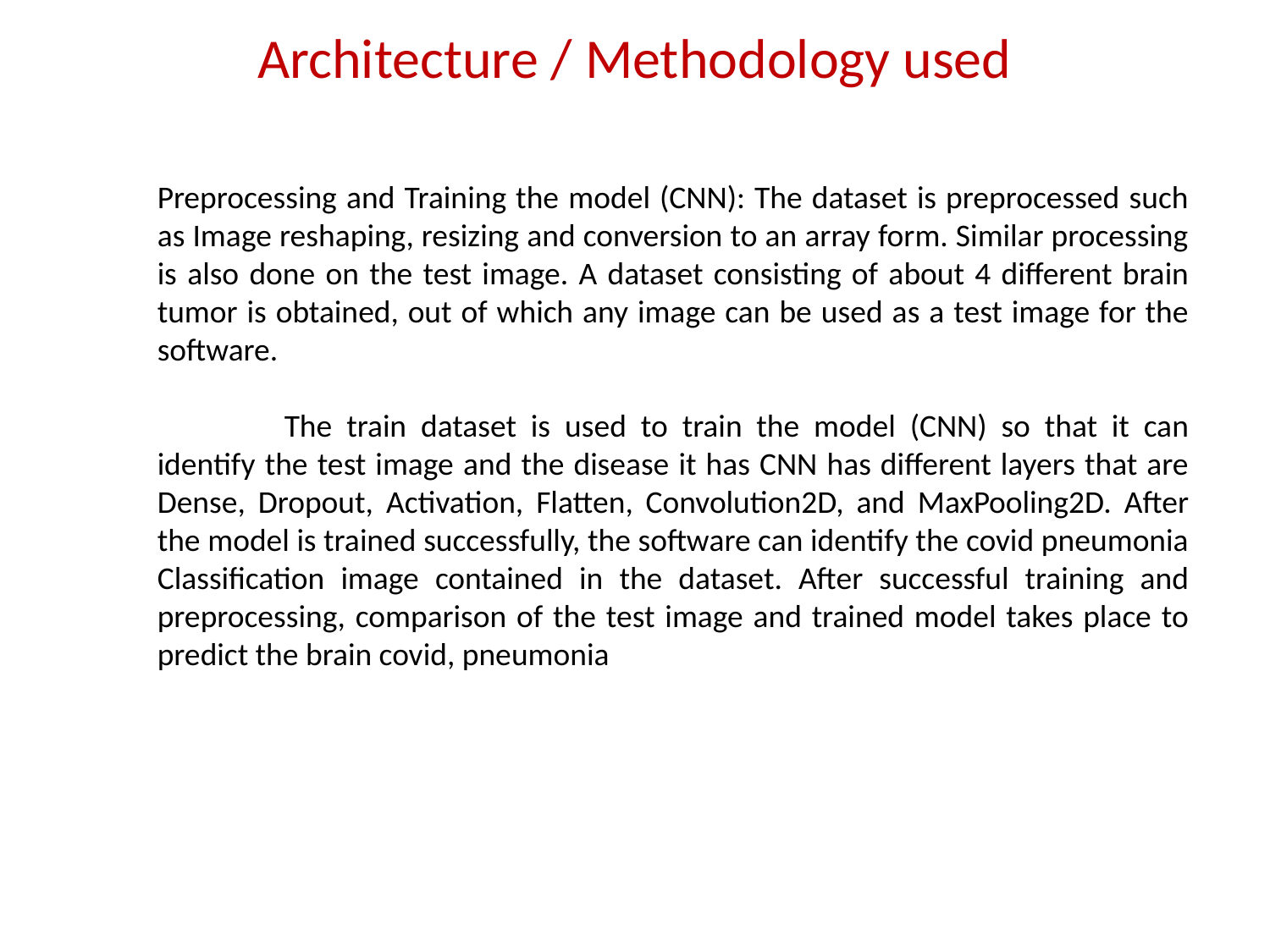

# Architecture / Methodology used
Preprocessing and Training the model (CNN): The dataset is preprocessed such as Image reshaping, resizing and conversion to an array form. Similar processing is also done on the test image. A dataset consisting of about 4 different brain tumor is obtained, out of which any image can be used as a test image for the software.

	The train dataset is used to train the model (CNN) so that it can identify the test image and the disease it has CNN has different layers that are Dense, Dropout, Activation, Flatten, Convolution2D, and MaxPooling2D. After the model is trained successfully, the software can identify the covid pneumonia Classification image contained in the dataset. After successful training and preprocessing, comparison of the test image and trained model takes place to predict the brain covid, pneumonia